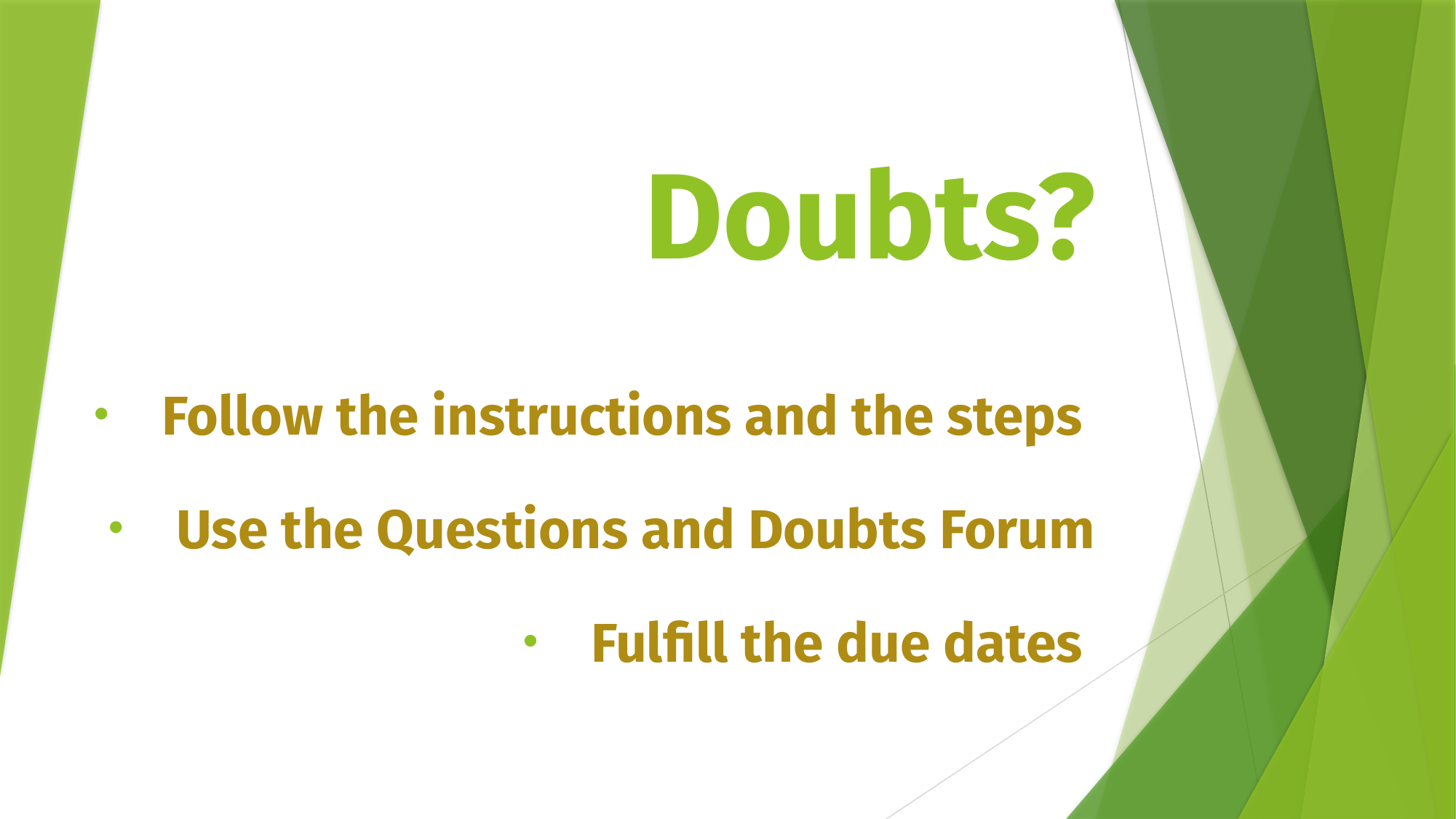

# Doubts?
Follow the instructions and the steps
Use the Questions and Doubts Forum
Fulfill the due dates